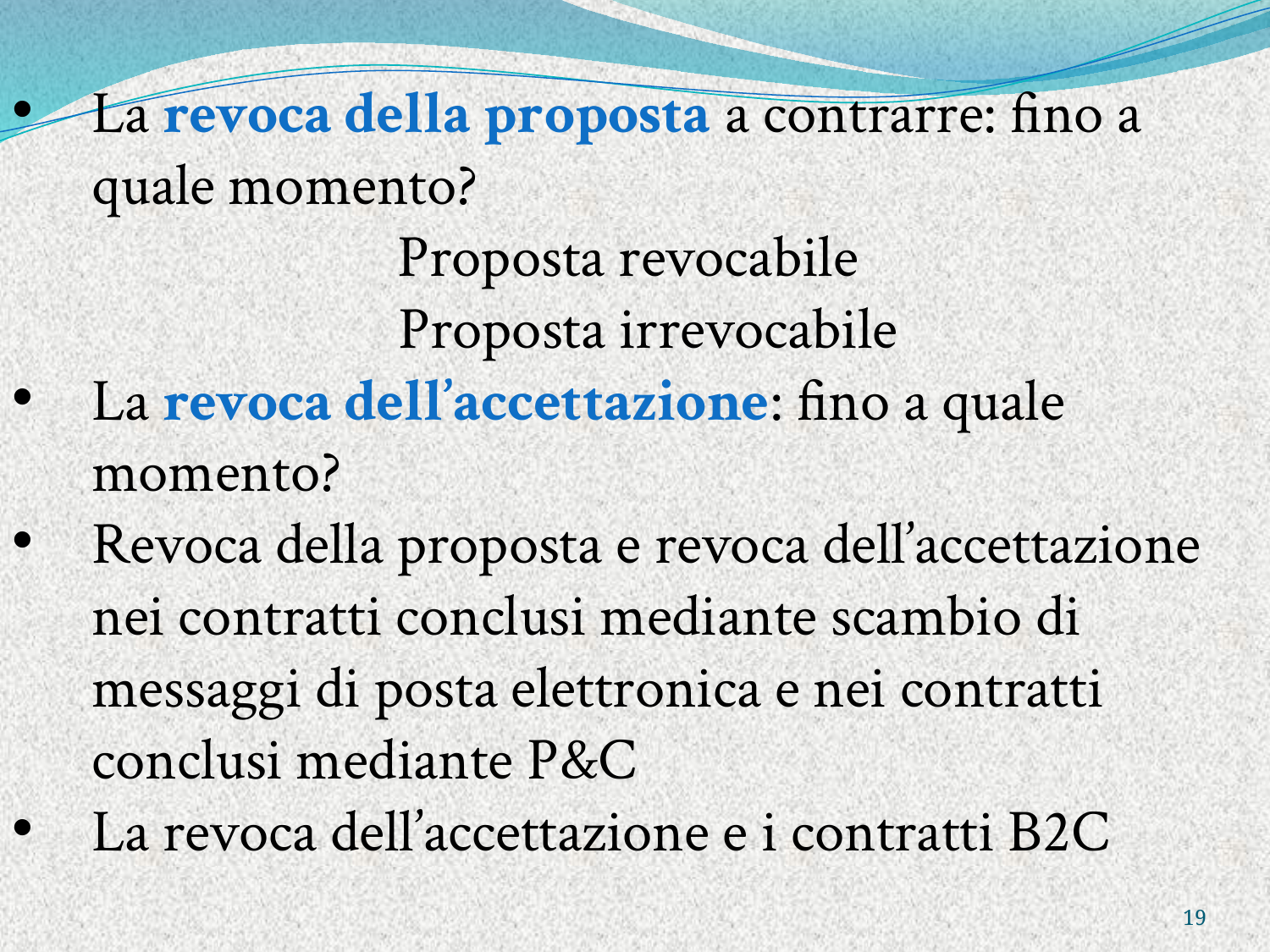

La revoca della proposta a contrarre: fino a quale momento?
Proposta revocabile
  Proposta irrevocabile
La revoca dell’accettazione: fino a quale momento?
Revoca della proposta e revoca dell’accettazione nei contratti conclusi mediante scambio di messaggi di posta elettronica e nei contratti conclusi mediante P&C
La revoca dell’accettazione e i contratti B2C
19